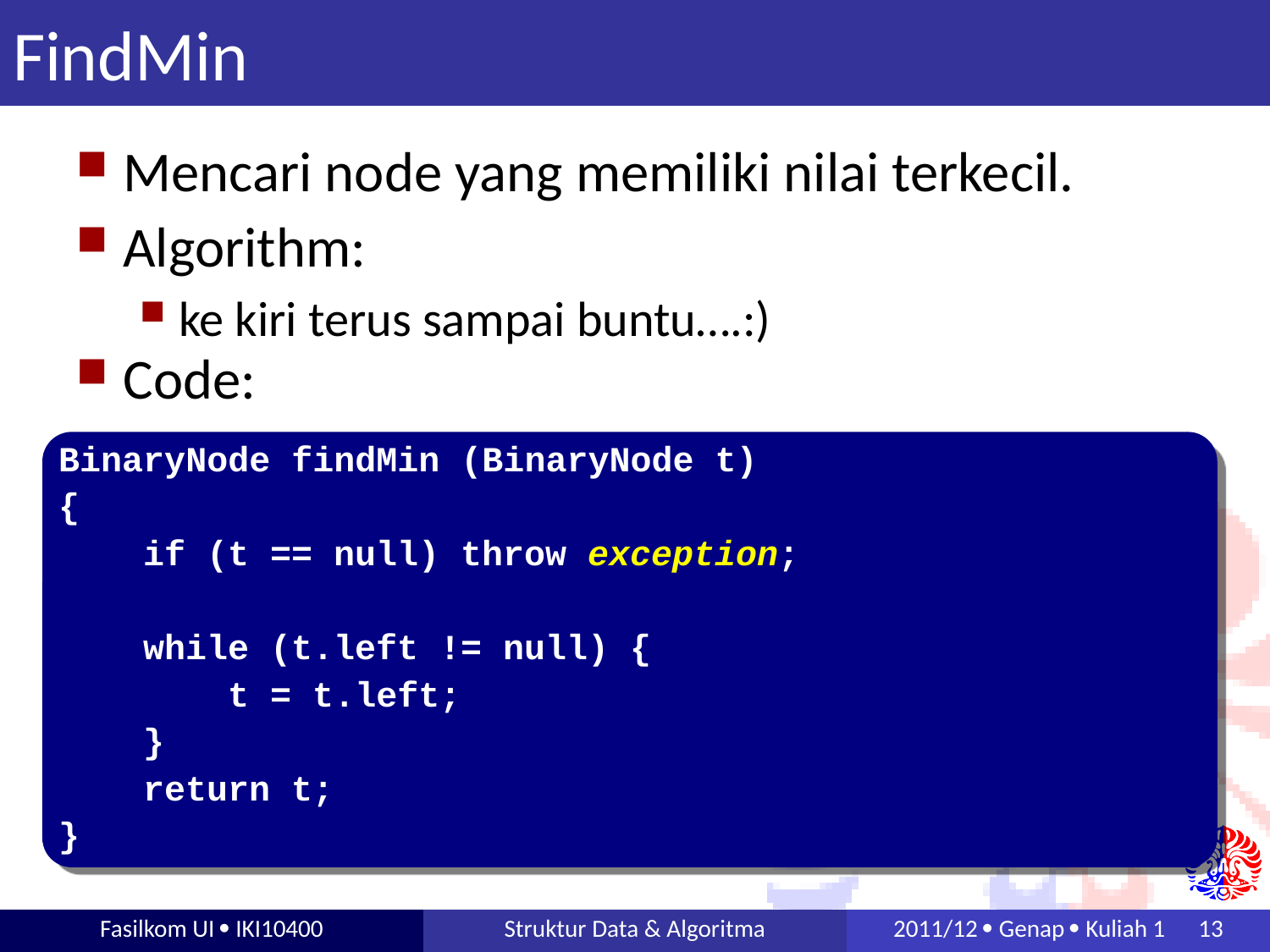

# FindMin
Mencari node yang memiliki nilai terkecil.
Algorithm:
ke kiri terus sampai buntu….:)‏
Code:

BinaryNode findMin (BinaryNode t)
{
    if (t == null) throw exception;

    while (t.left != null) {
        t = t.left;
    }
    return t;
}